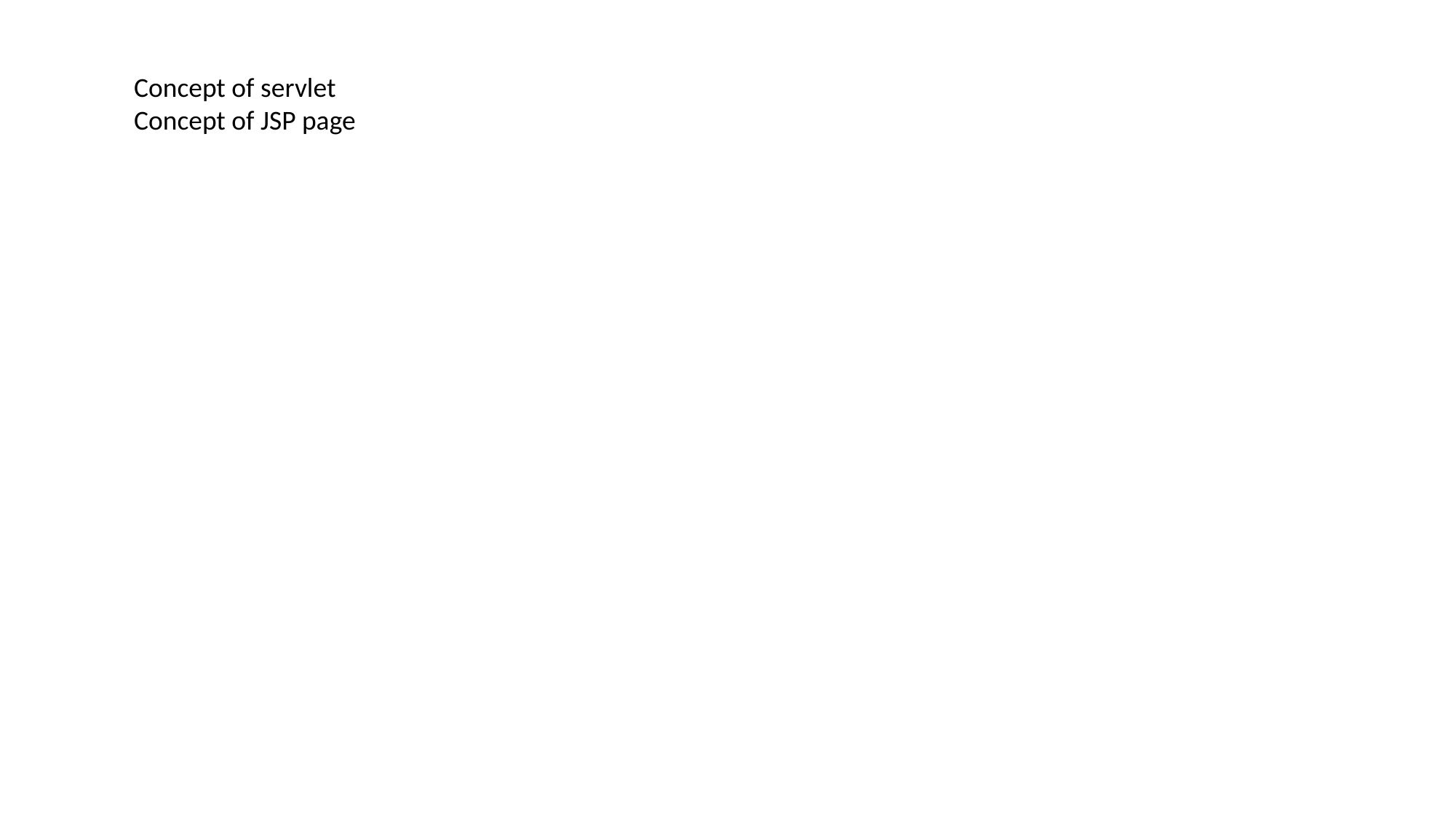

Concept of servlet
Concept of JSP page